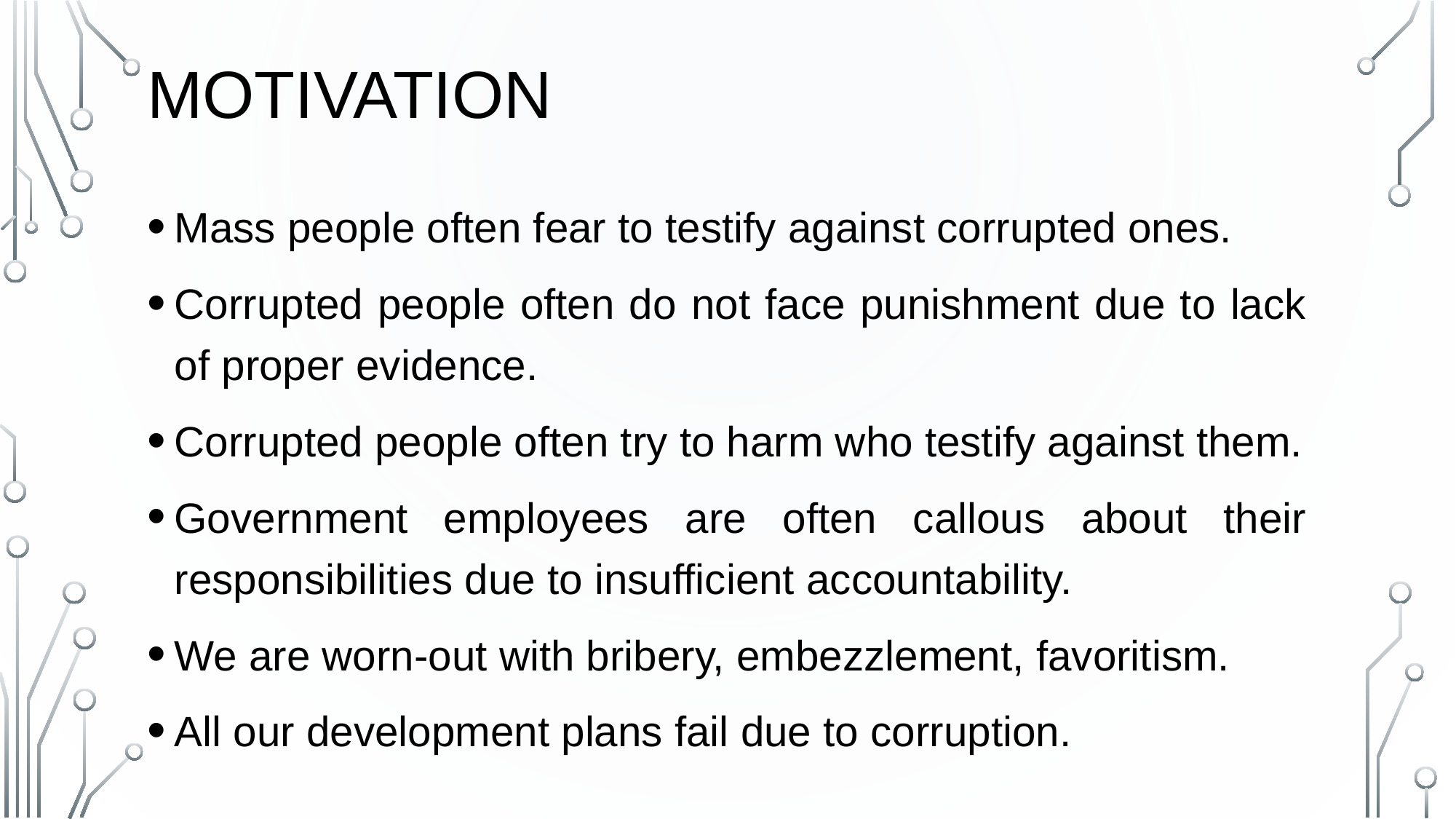

# Motivation
Mass people often fear to testify against corrupted ones.
Corrupted people often do not face punishment due to lack of proper evidence.
Corrupted people often try to harm who testify against them.
Government employees are often callous about their responsibilities due to insufficient accountability.
We are worn-out with bribery, embezzlement, favoritism.
All our development plans fail due to corruption.